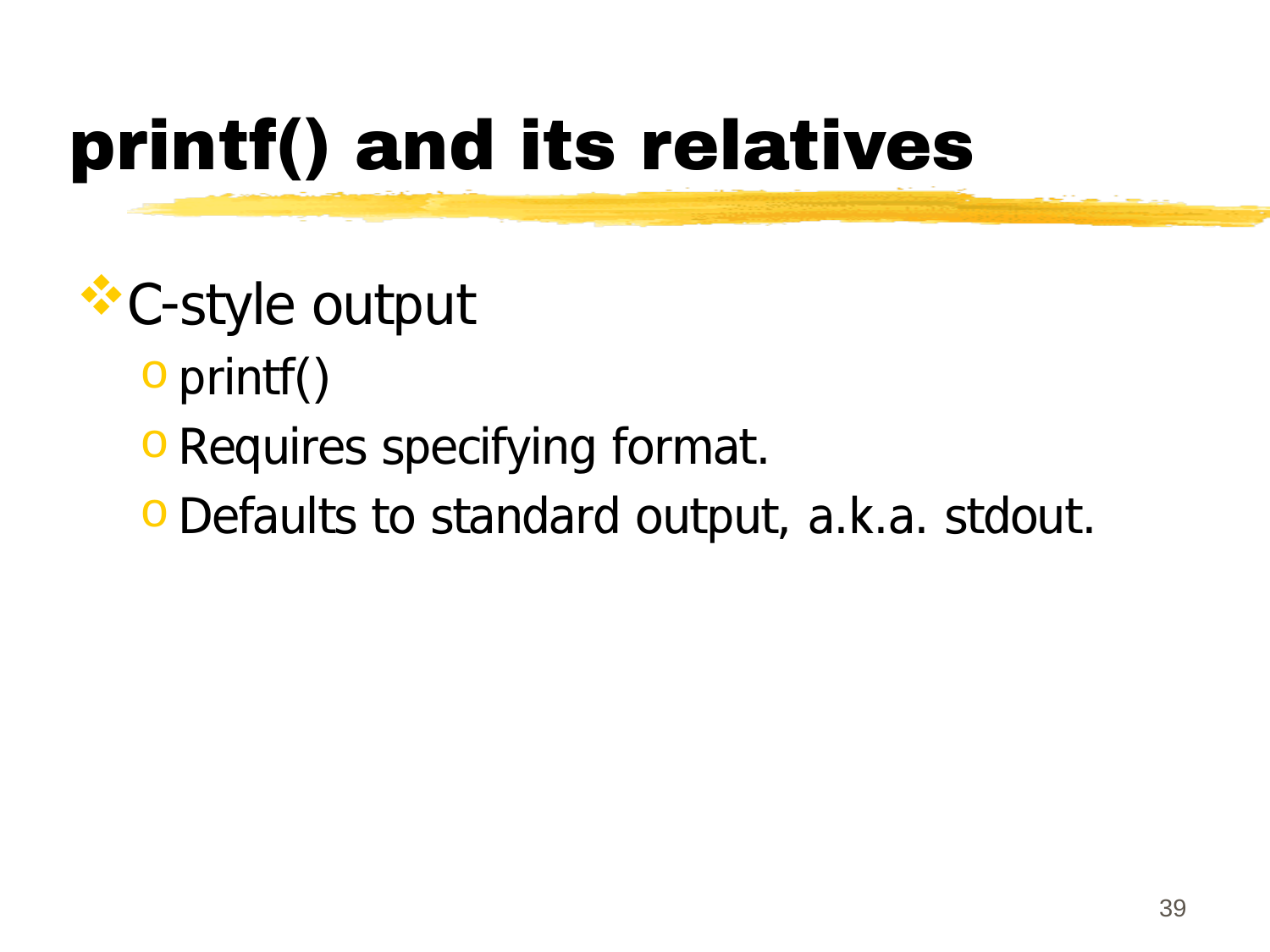

# printf() and its relatives
C-style output
printf()
Requires specifying format.
Defaults to standard output, a.k.a. stdout.
39